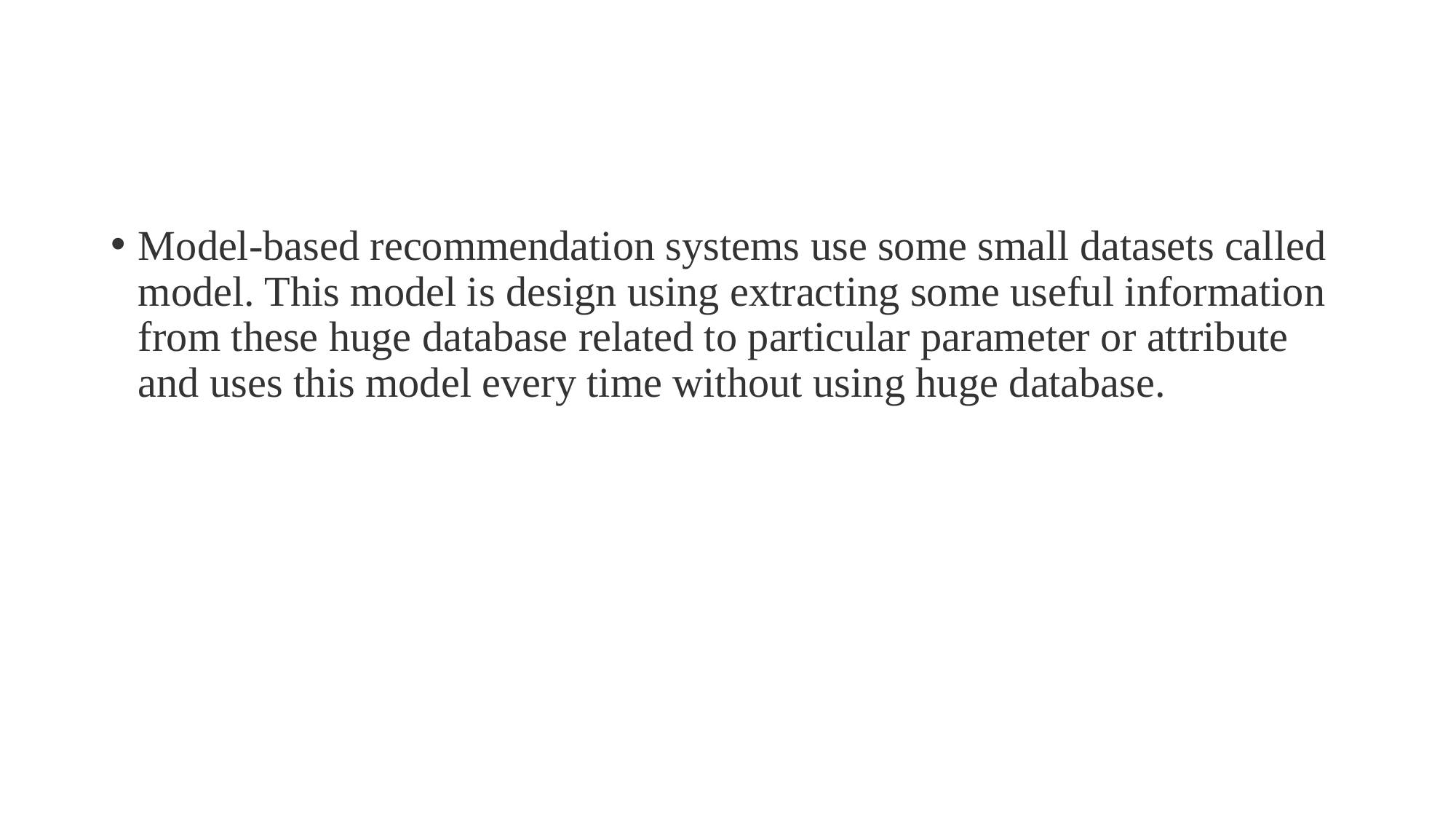

#
Model-based recommendation systems use some small datasets called model. This model is design using extracting some useful information from these huge database related to particular parameter or attribute and uses this model every time without using huge database.